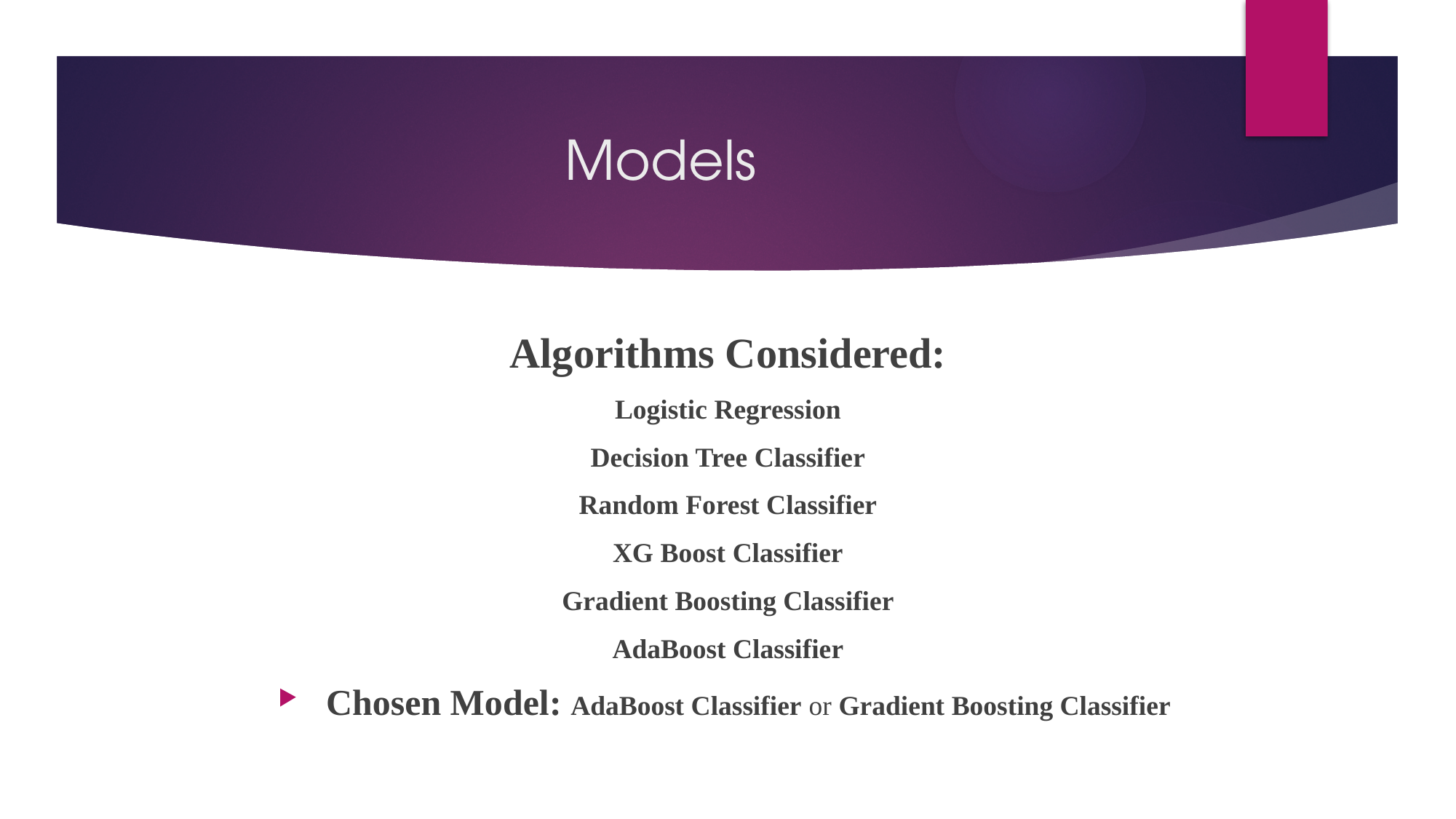

# Models

Algorithms Considered:
Logistic Regression
Decision Tree Classifier
Random Forest Classifier
XG Boost Classifier
Gradient Boosting Classifier
AdaBoost Classifier
 Chosen Model: AdaBoost Classifier or Gradient Boosting Classifier